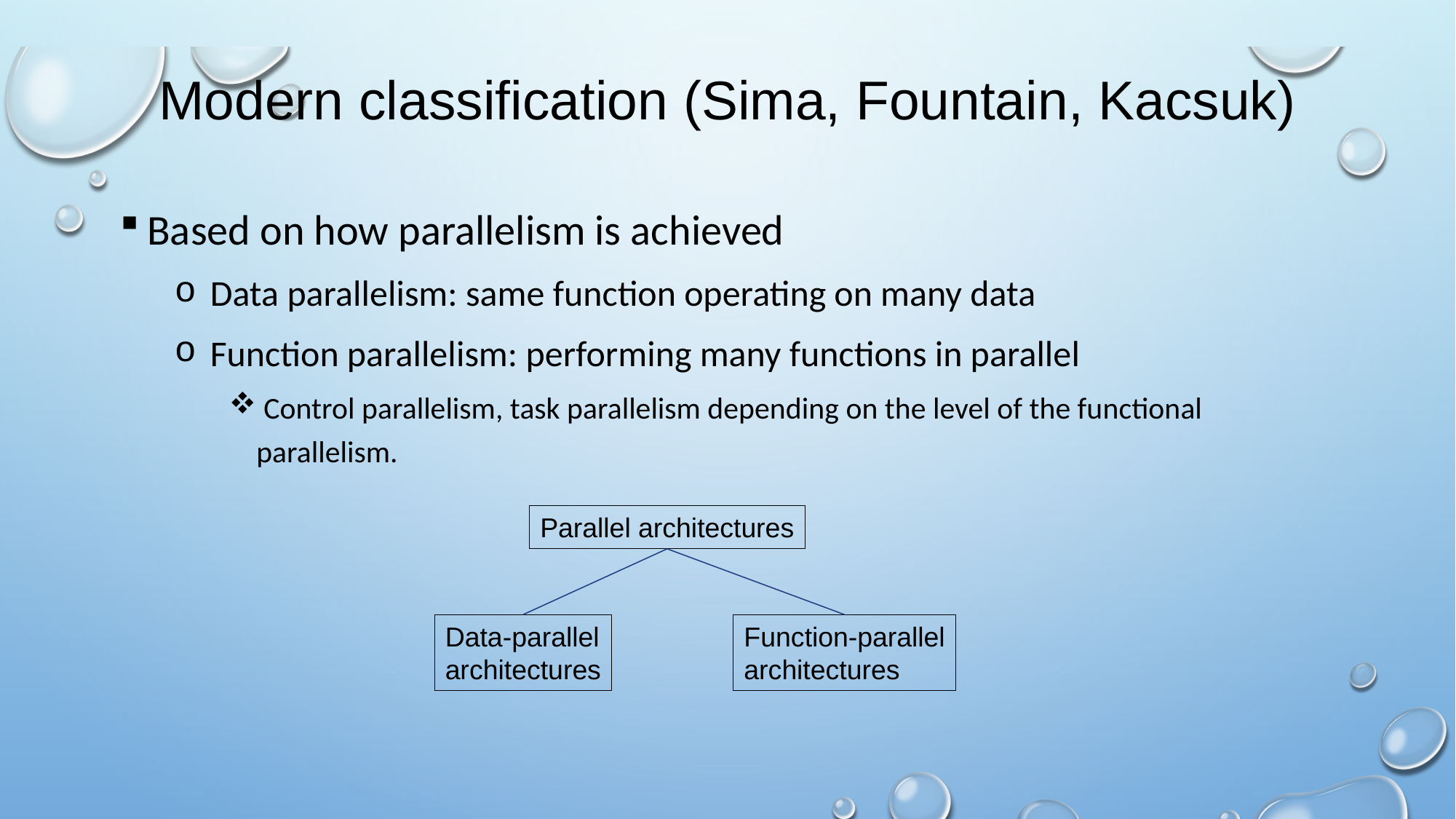

# Modern classification (Sima, Fountain, Kacsuk)
Based on how parallelism is achieved
 Data parallelism: same function operating on many data
 Function parallelism: performing many functions in parallel
 Control parallelism, task parallelism depending on the level of the functional parallelism.
Parallel architectures
Data-parallel
architectures
Function-parallel
architectures